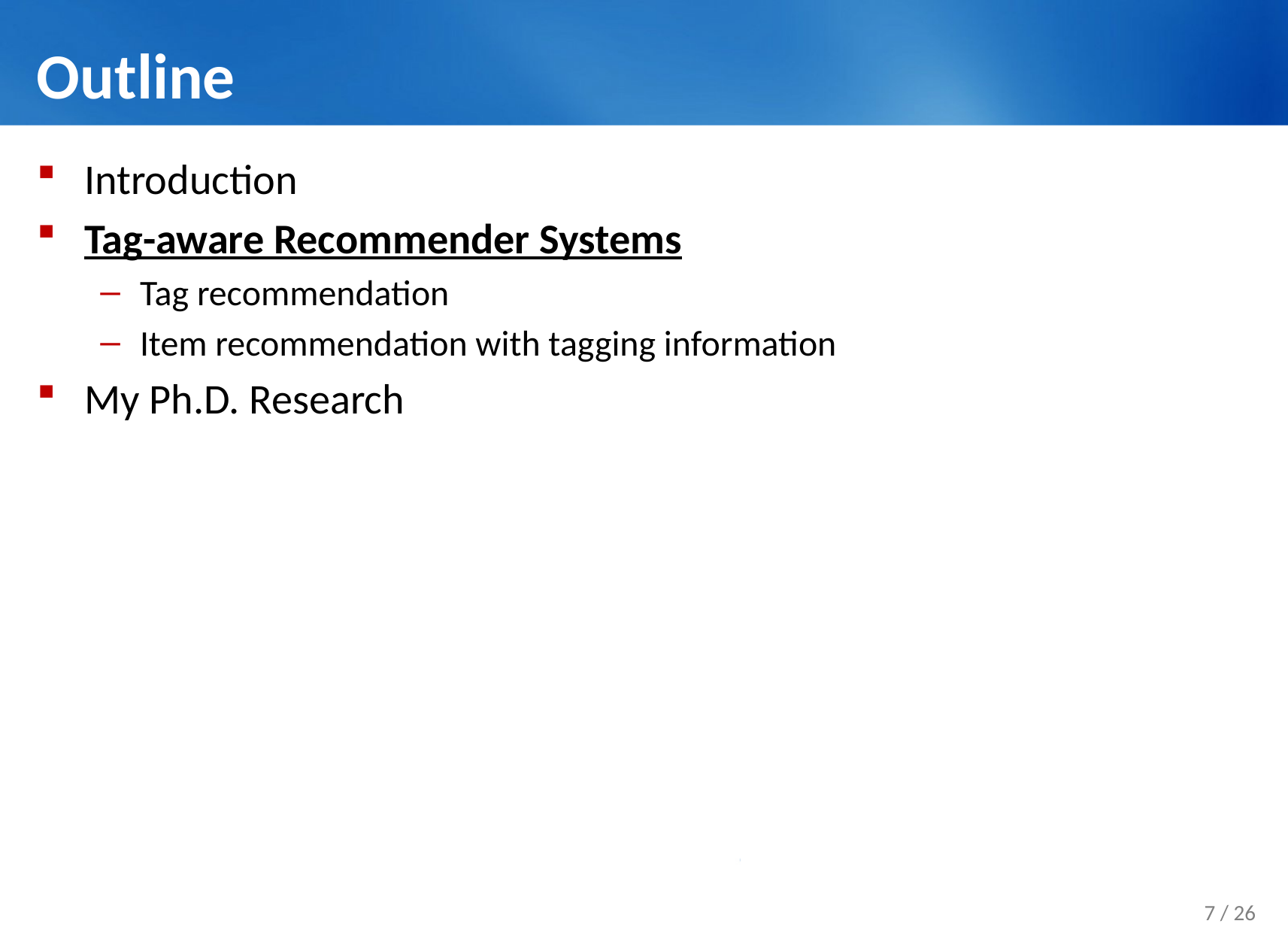

# Outline
Introduction
Tag-aware Recommender Systems
Tag recommendation
Item recommendation with tagging information
My Ph.D. Research
7 / 26